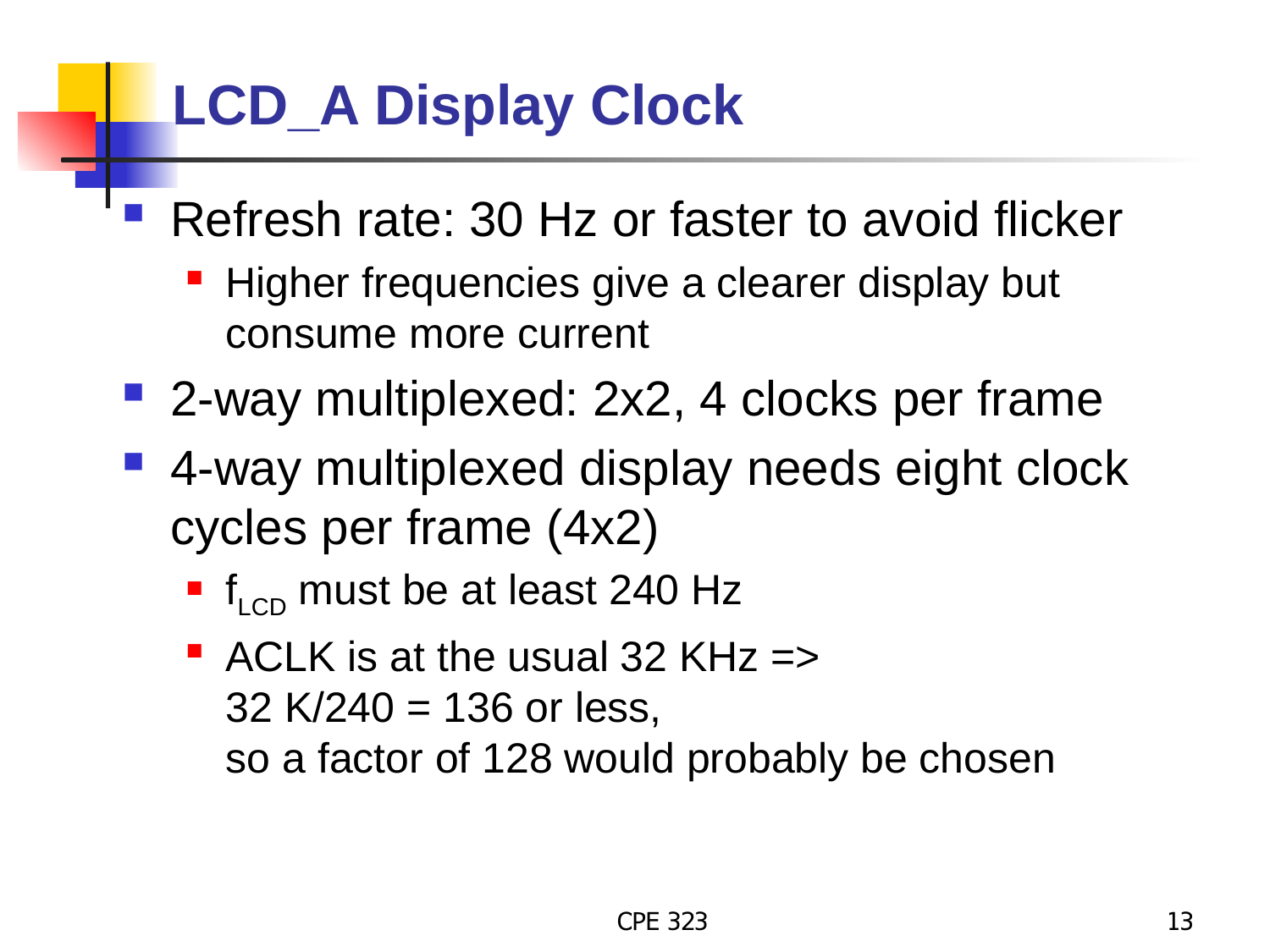

# LCD_A Display Clock
Refresh rate: 30 Hz or faster to avoid flicker
Higher frequencies give a clearer display but consume more current
2-way multiplexed: 2x2, 4 clocks per frame
4-way multiplexed display needs eight clock cycles per frame (4x2)
fLCD must be at least 240 Hz
ACLK is at the usual 32 KHz =>
32 K/240 = 136 or less,
so a factor of 128 would probably be chosen
CPE 323
13